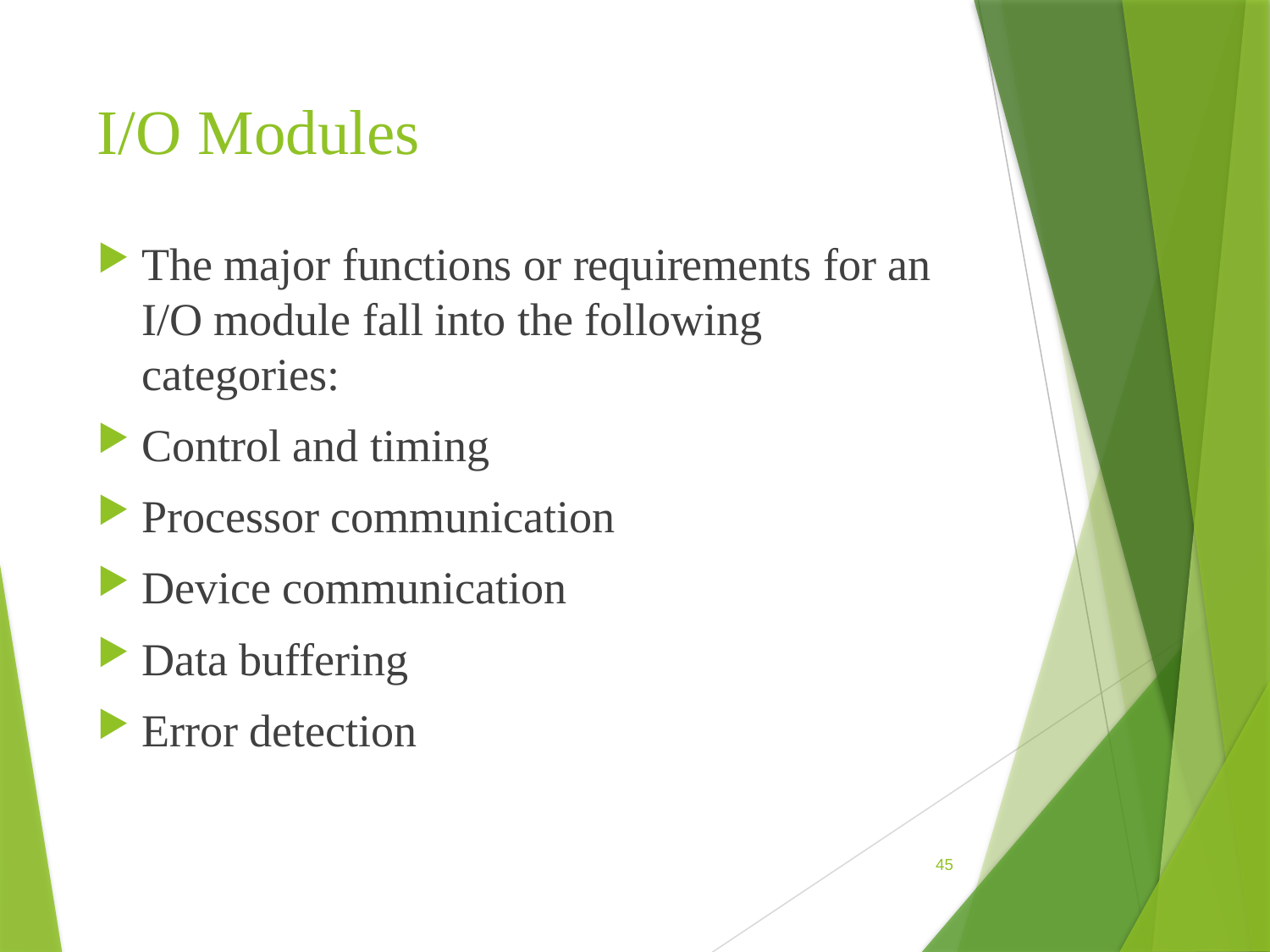

# I/O Modules
The major functions or requirements for an I/O module fall into the following categories:
Control and timing
Processor communication
Device communication
Data buffering
Error detection
45